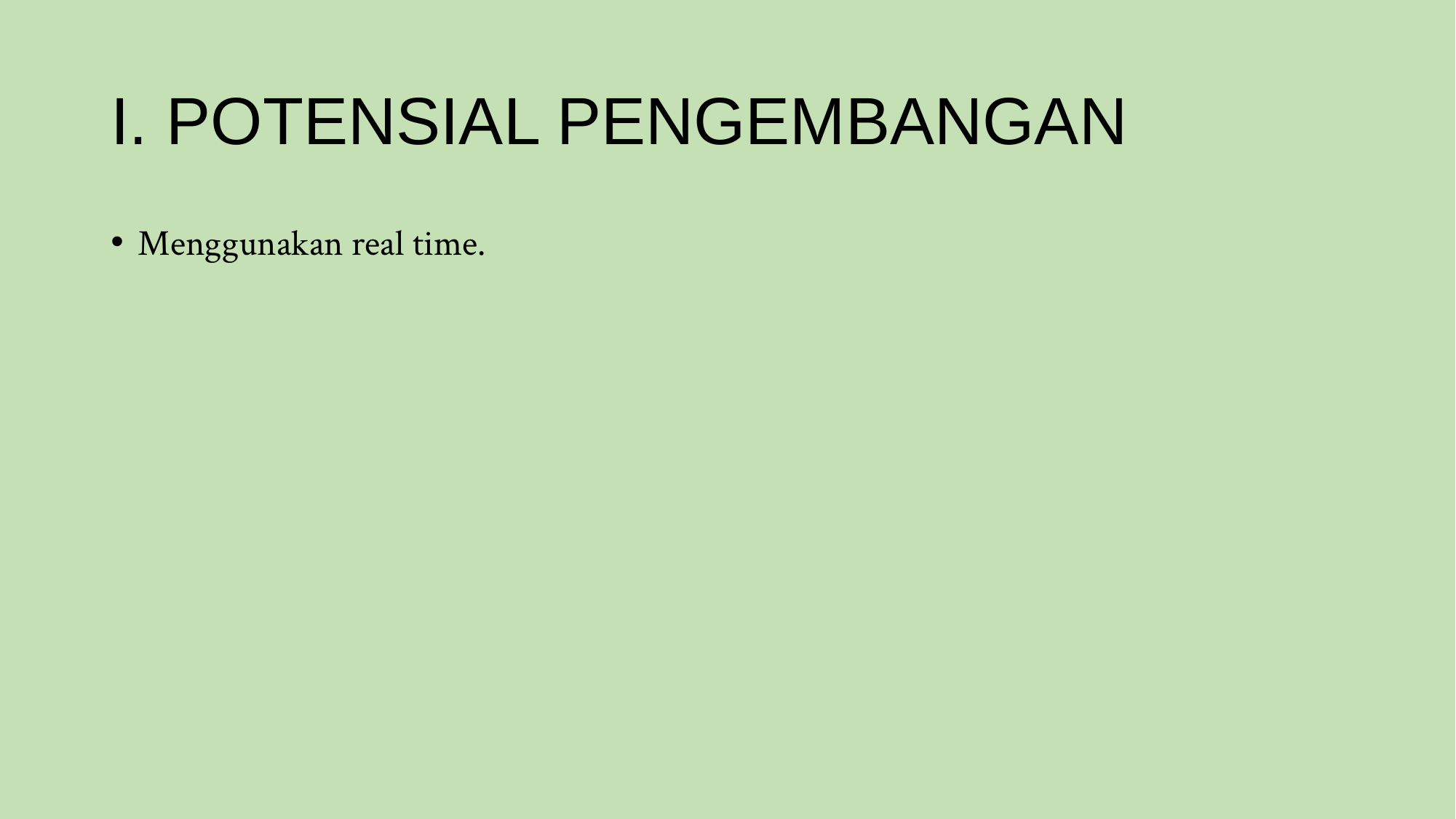

# I. POTENSIAL PENGEMBANGAN
Menggunakan real time.